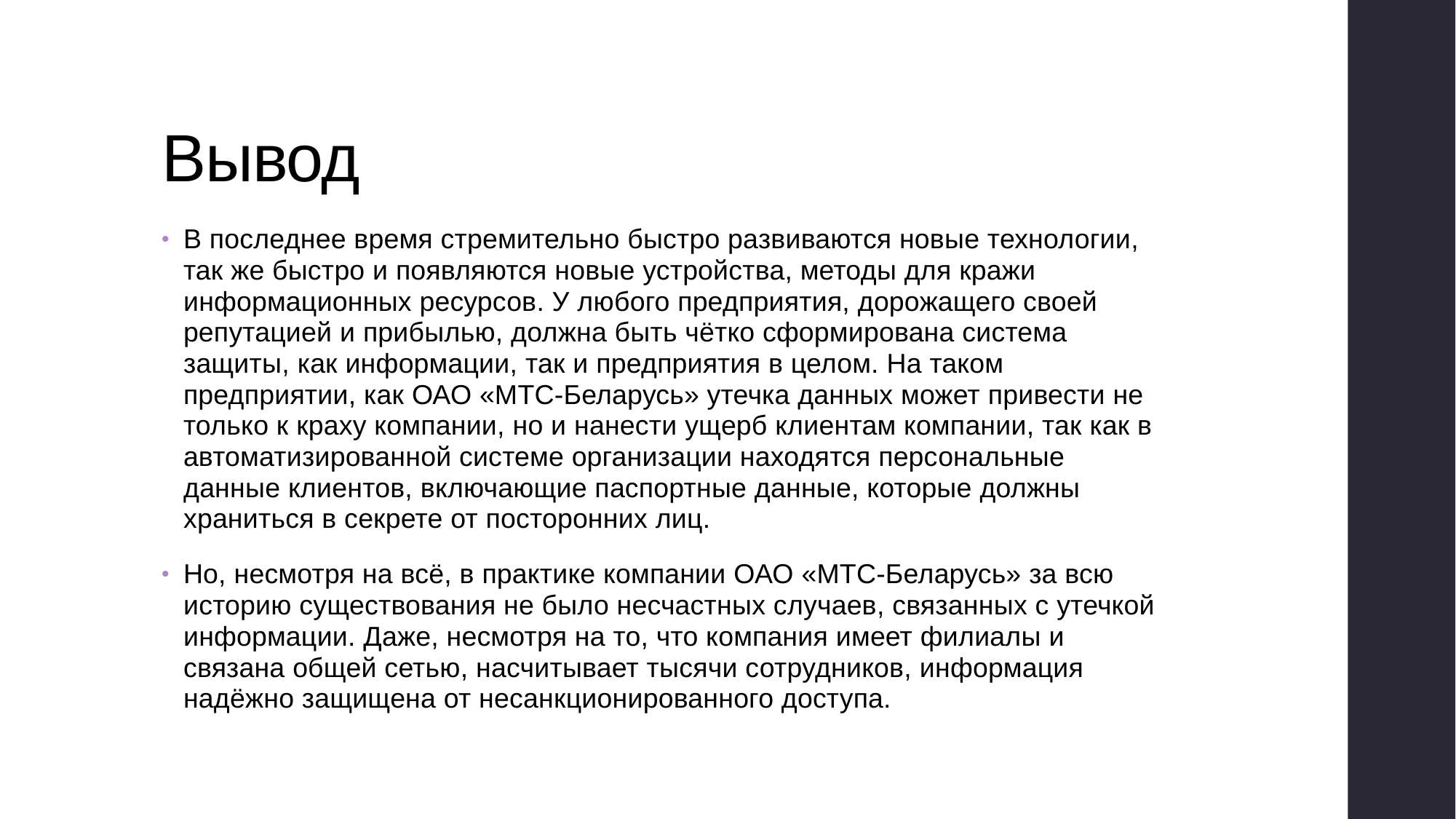

# Вывод
В последнее время стремительно быстро развиваются новые технологии, так же быстро и появляются новые устройства, методы для кражи информационных ресурсов. У любого предприятия, дорожащего своей репутацией и прибылью, должна быть чётко сформирована система защиты, как информации, так и предприятия в целом. На таком предприятии, как ОАО «МТС-Беларусь» утечка данных может привести не только к краху компании, но и нанести ущерб клиентам компании, так как в автоматизированной системе организации находятся персональные данные клиентов, включающие паспортные данные, которые должны храниться в секрете от посторонних лиц.
Но, несмотря на всё, в практике компании ОАО «МТС-Беларусь» за всю историю существования не было несчастных случаев, связанных с утечкой информации. Даже, несмотря на то, что компания имеет филиалы и связана общей сетью, насчитывает тысячи сотрудников, информация надёжно защищена от несанкционированного доступа.